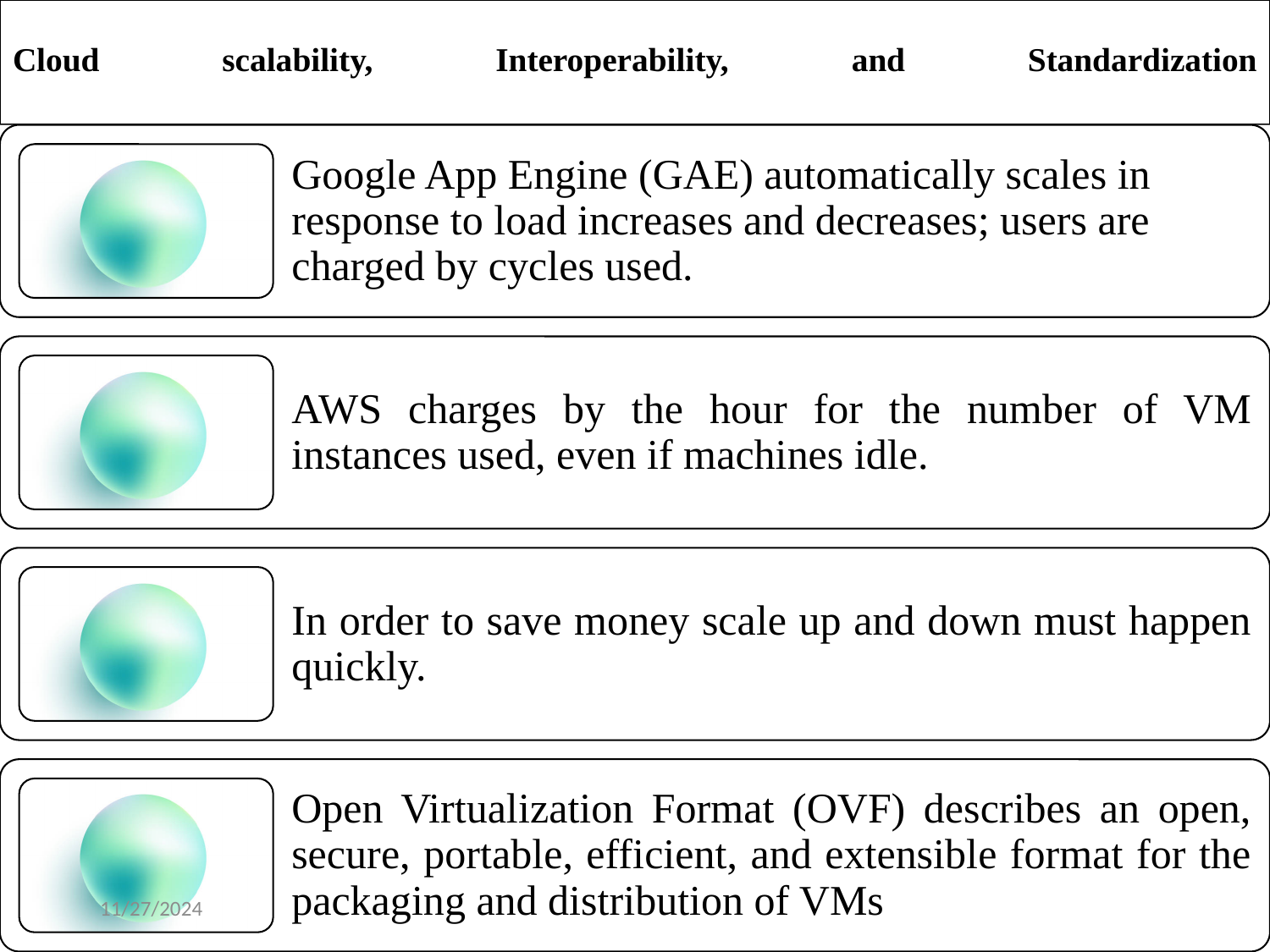

# Cloud scalability, Interoperability, and Standardization
Google App Engine (GAE) automatically scales in response to load increases and decreases; users are charged by cycles used.
AWS charges by the hour for the number of VM instances used, even if machines idle.
In order to save money scale up and down must happen quickly.
Open Virtualization Format (OVF) describes an open, secure, portable, efficient, and extensible format for the packaging and distribution of VMs
11/27/2024
32